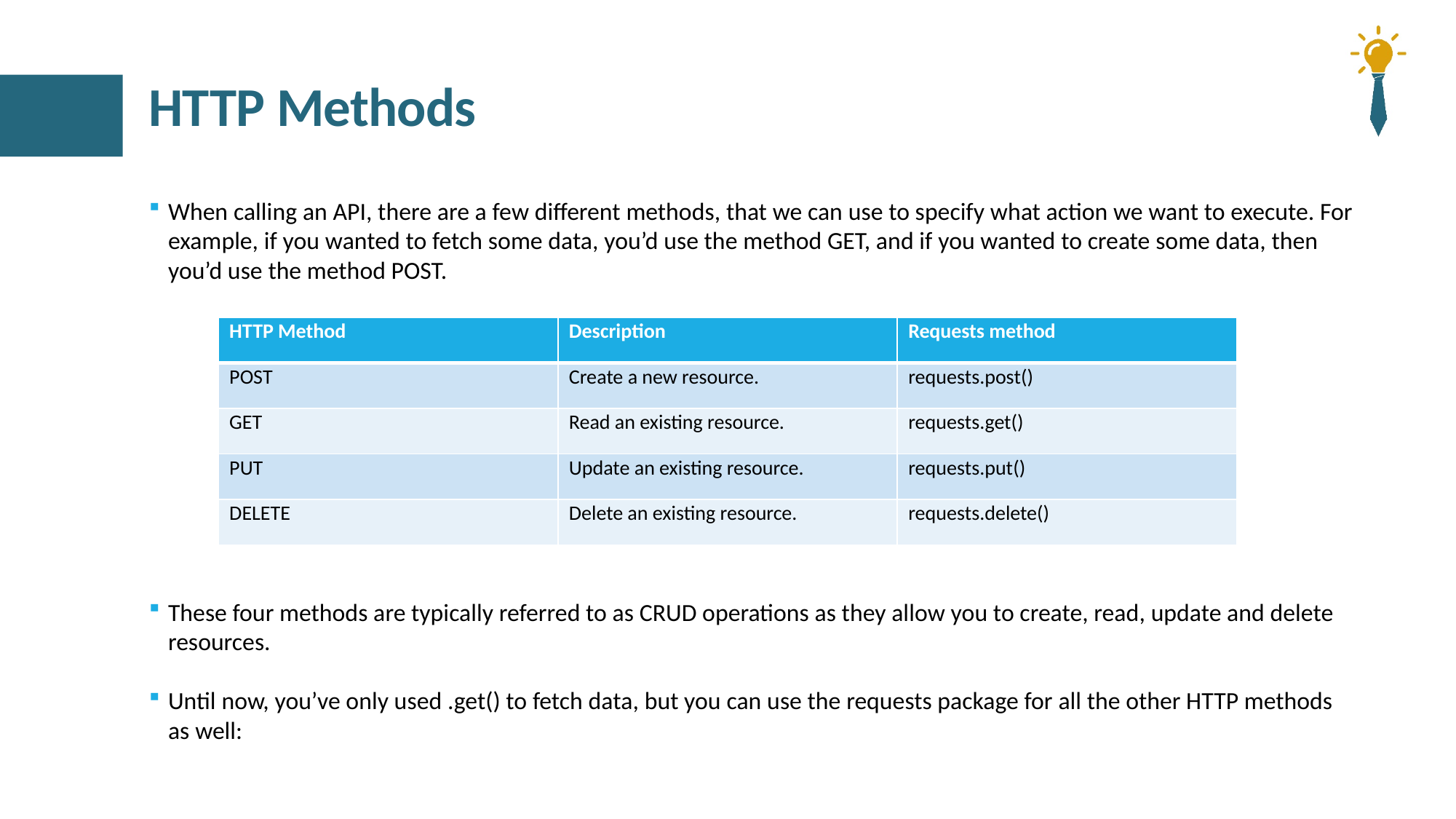

# HTTP Methods
When calling an API, there are a few different methods, that we can use to specify what action we want to execute. For example, if you wanted to fetch some data, you’d use the method GET, and if you wanted to create some data, then you’d use the method POST.

These four methods are typically referred to as CRUD operations as they allow you to create, read, update and delete resources.

Until now, you’ve only used .get() to fetch data, but you can use the requests package for all the other HTTP methods as well:
| HTTP Method | Description | Requests method |
| --- | --- | --- |
| POST | Create a new resource. | requests.post() |
| GET | Read an existing resource. | requests.get() |
| PUT | Update an existing resource. | requests.put() |
| DELETE | Delete an existing resource. | requests.delete() |